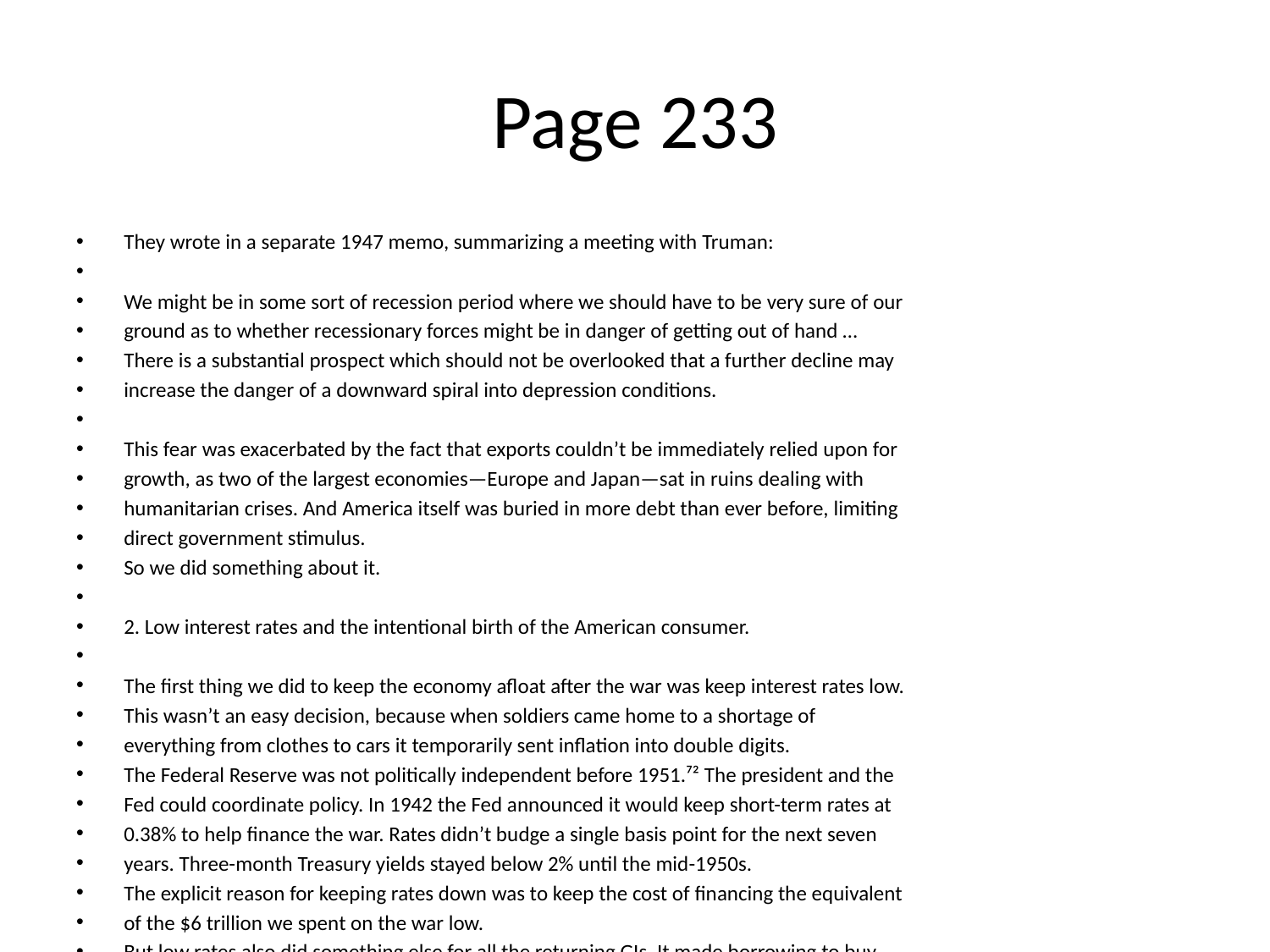

# Page 233
They wrote in a separate 1947 memo, summarizing a meeting with Truman:

We might be in some sort of recession period where we should have to be very sure of our
ground as to whether recessionary forces might be in danger of getting out of hand …
There is a substantial prospect which should not be overlooked that a further decline may
increase the danger of a downward spiral into depression conditions.

This fear was exacerbated by the fact that exports couldn’t be immediately relied upon for
growth, as two of the largest economies—Europe and Japan—sat in ruins dealing with
humanitarian crises. And America itself was buried in more debt than ever before, limiting
direct government stimulus.
So we did something about it.

2. Low interest rates and the intentional birth of the American consumer.

The ﬁrst thing we did to keep the economy aﬂoat after the war was keep interest rates low.
This wasn’t an easy decision, because when soldiers came home to a shortage of
everything from clothes to cars it temporarily sent inﬂation into double digits.
The Federal Reserve was not politically independent before 1951.⁷² The president and the
Fed could coordinate policy. In 1942 the Fed announced it would keep short-term rates at
0.38% to help ﬁnance the war. Rates didn’t budge a single basis point for the next seven
years. Three-month Treasury yields stayed below 2% until the mid-1950s.
The explicit reason for keeping rates down was to keep the cost of ﬁnancing the equivalent
of the $6 trillion we spent on the war low.
But low rates also did something else for all the returning GIs. It made borrowing to buy
homes, cars, gadgets, and toys really cheap.
Which, from a paranoid policymaker’s perspective, was great. Consumption became an
explicit economic strategy in the years after World War II.
An era of encouraging thrift and saving to fund the war quickly turned into an era of
actively promoting spending. Princeton historian Sheldon Garon writes:

After 1945, America again diverged from patterns of savings promotion in Europe and East
Asia … Politicians, businessmen and labor leaders all encouraged Americans to spend to
foster economic growth.⁷³

Two things fueled this push.
One was the GI Bill, which oﬀered unprecedented mortgage opportunities. Sixteen million
veterans could buy a home often with no money down, no interest in the ﬁrst year, and
ﬁxed rates so low that monthly mortgage payments could be lower than a rental.